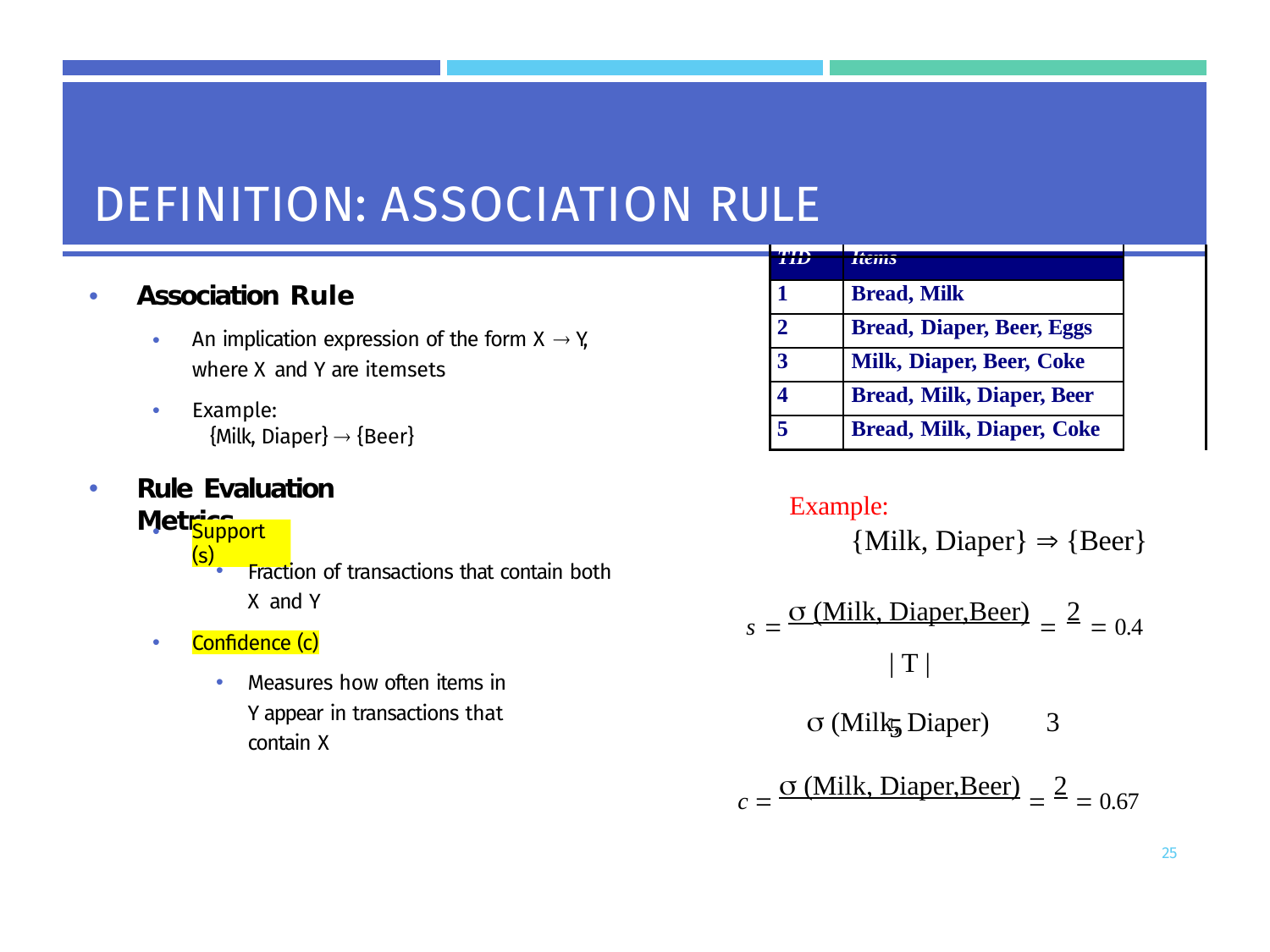

|  |  |  |  |  |  |
| --- | --- | --- | --- | --- | --- |
| DEFINITION: ASSOCIATION RULE |  |  |  |  |  |
|  |  |  |  |  |  |
| Association Rule An implication expression of the form X → Y, where X and Y are itemsets Example: {Milk, Diaper} → {Beer} |  | TID |  | Items |  |
|  |  | 1 |  | Bread, Milk |  |
|  |  | 2 |  | Bread, Diaper, Beer, Eggs |  |
|  |  | 3 |  | Milk, Diaper, Beer, Coke |  |
|  |  | 4 |  | Bread, Milk, Diaper, Beer |  |
|  |  | 5 |  | Bread, Milk, Diaper, Coke |  |
Rule Evaluation Metrics
Example:
{Milk, Diaper} ⇒ {Beer}
•
Support (s)
Fraction of transactions that contain both X and Y
s = σ (Milk, Diaper,Beer) = 2 = 0.4
| T |	5
c = σ (Milk, Diaper,Beer) = 2 = 0.67
•
Confidence (c)
Measures how often items in Y appear in transactions that contain X
σ (Milk, Diaper)	3
25